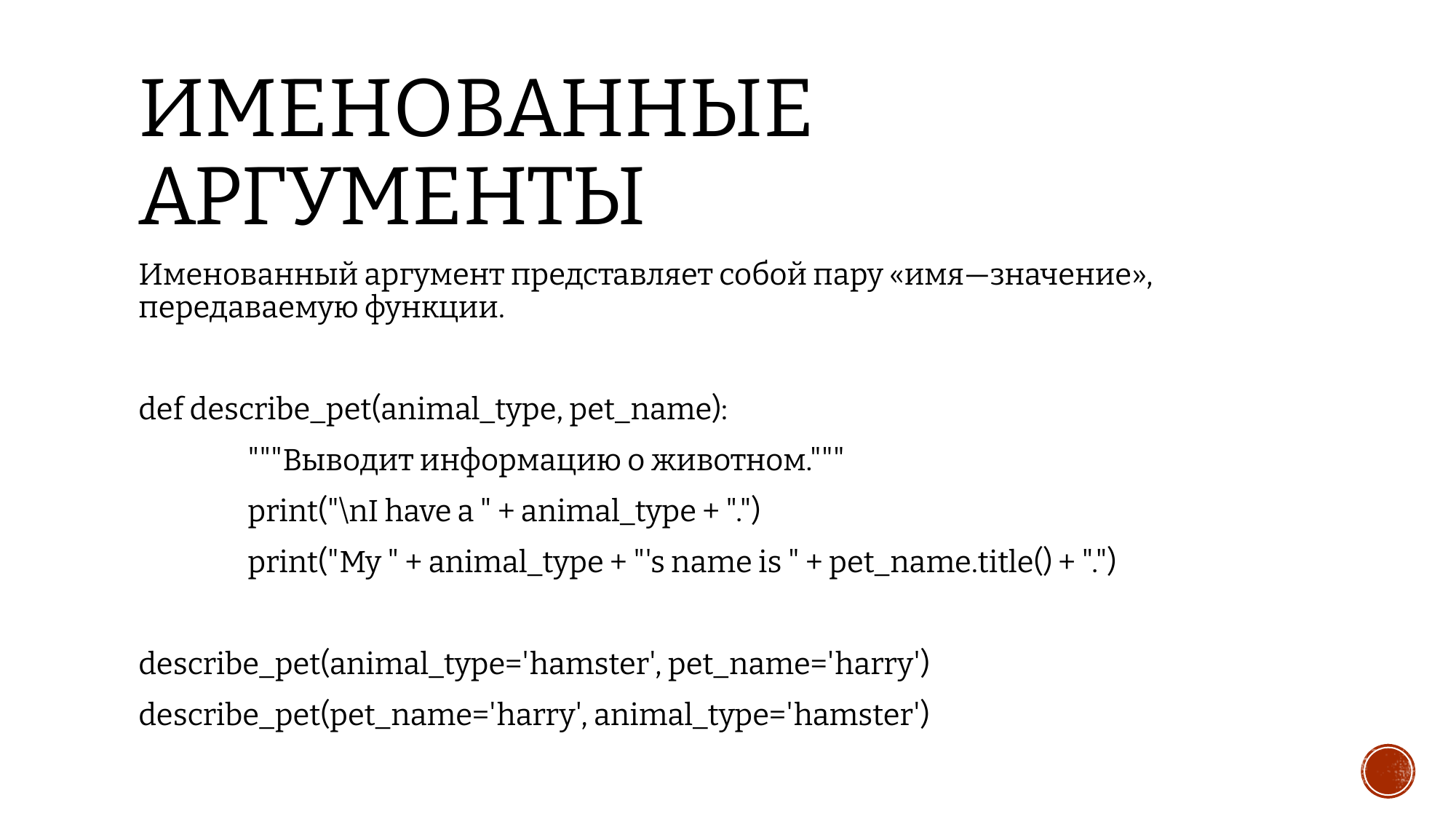

# Именованные аргументы
Именованный аргумент представляет собой пару «имя—значение», передаваемую функции.

def describe_pet(animal_type, pet_name):
	"""Выводит информацию о животном."""
	print("\nI have a " + animal_type + ".")
	print("My " + animal_type + "'s name is " + pet_name.title() + ".")

describe_pet(animal_type='hamster', pet_name='harry')
describe_pet(pet_name='harry', animal_type='hamster')